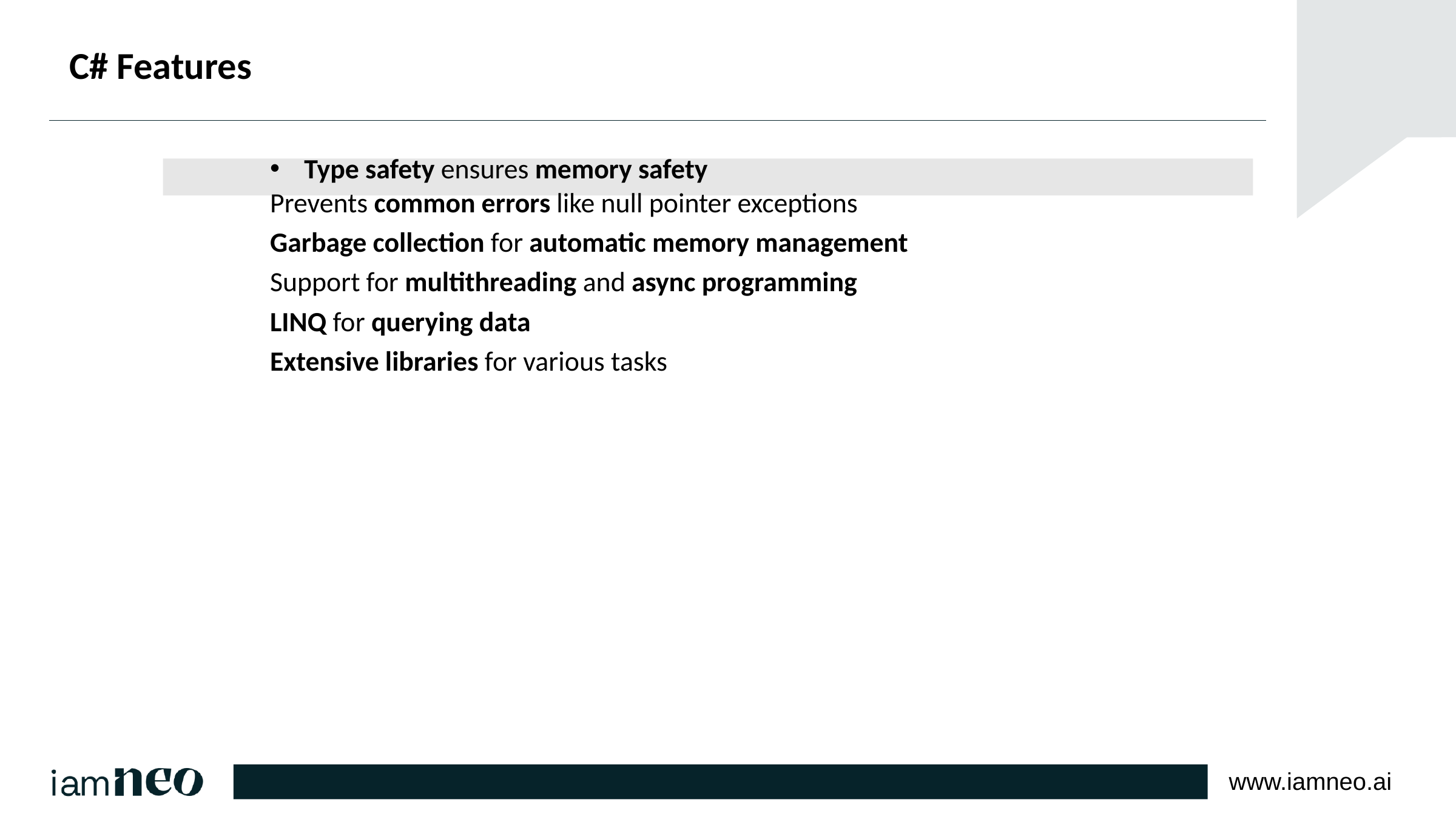

# C# Features
Type safety ensures memory safety
Prevents common errors like null pointer exceptions
Garbage collection for automatic memory management
Support for multithreading and async programming
LINQ for querying data
Extensive libraries for various tasks